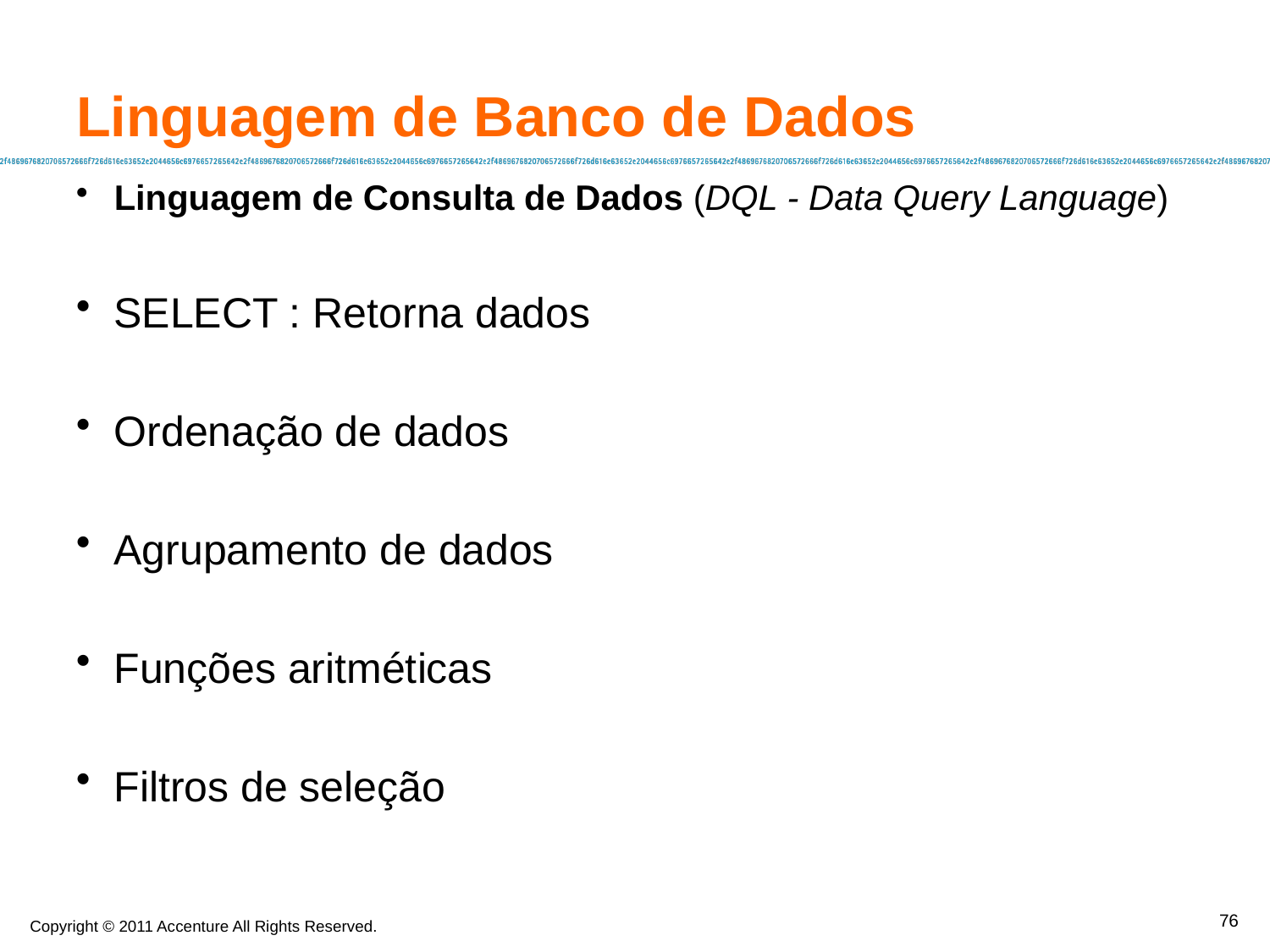

Linguagem de Banco de Dados
Linguagem de Consulta de Dados (DQL - Data Query Language)

SELECT : Retorna dados

Ordenação de dados

Agrupamento de dados

Funções aritméticas

Filtros de seleção

76